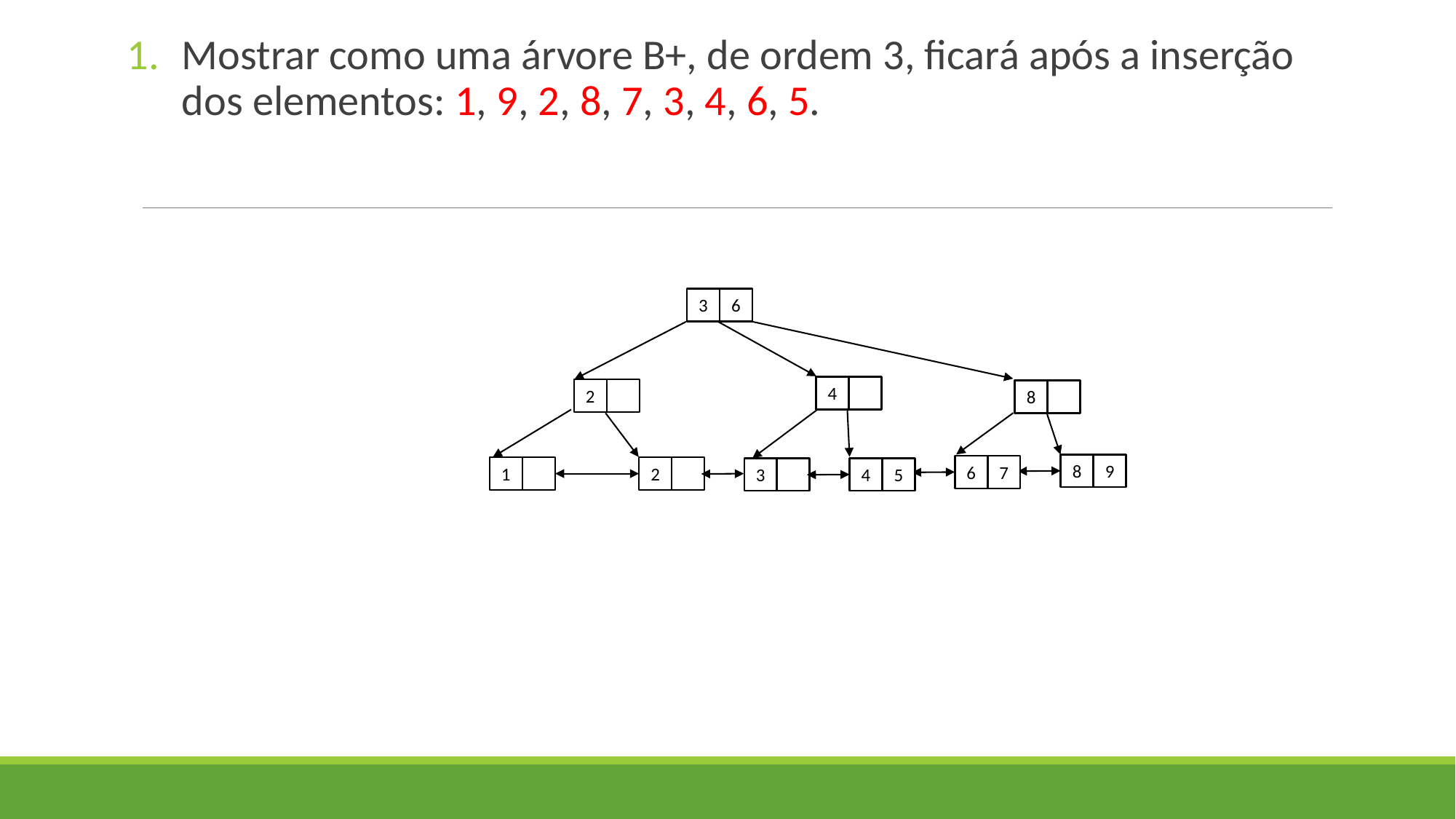

Mostrar como uma árvore B+, de ordem 3, ficará após a inserção dos elementos: 1, 9, 2, 8, 7, 3, 4, 6, 5.
3
6
4

2

8

8
9
6
7
1

2

3

4
5